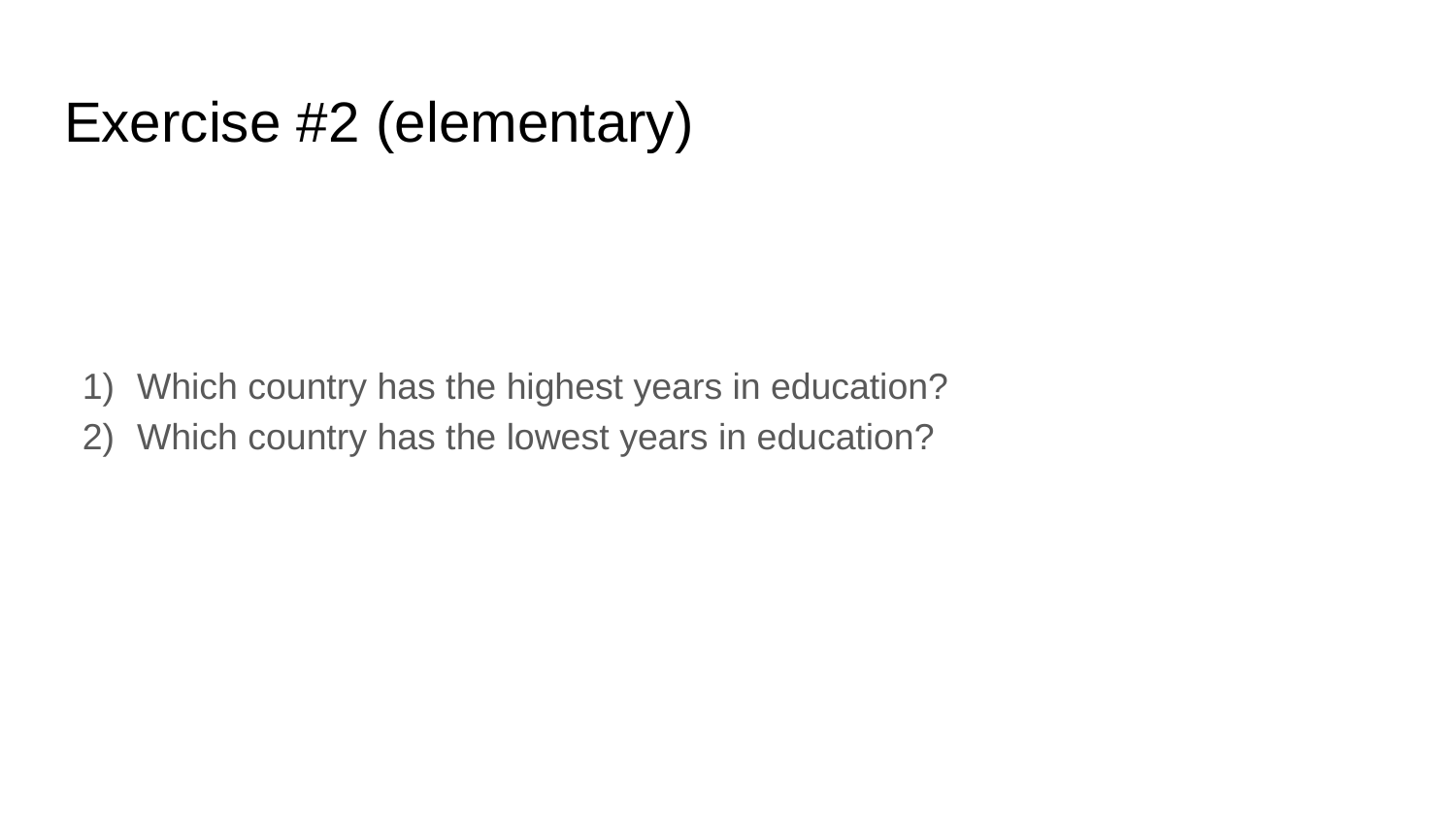

# Exercise #2 (elementary)

Which country has the highest years in education?
Which country has the lowest years in education?